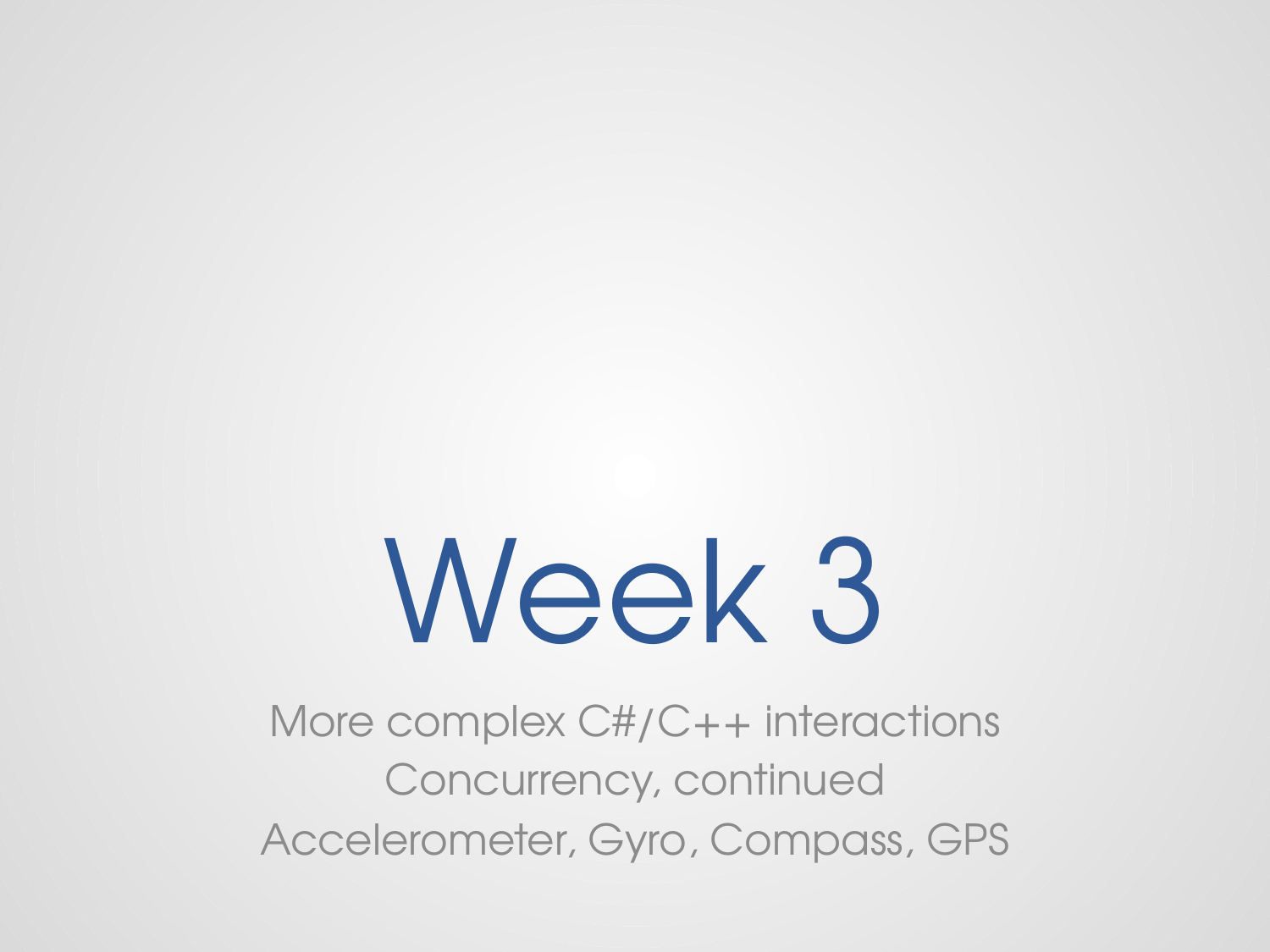

# Week 3
More complex C#/C++ interactions
Concurrency, continued
Accelerometer, Gyro, Compass, GPS